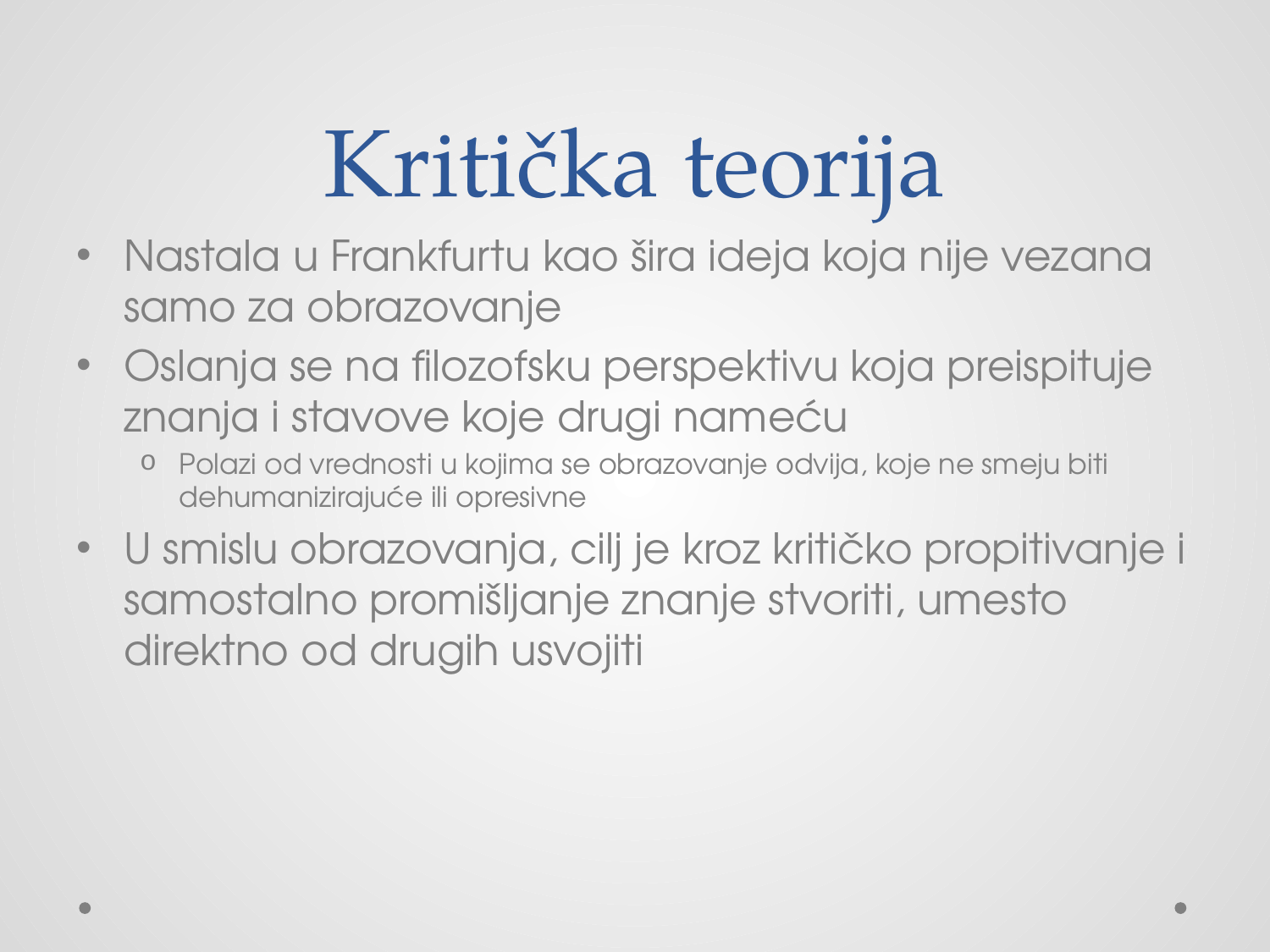

# Kritička teorija
Nastala u Frankfurtu kao šira ideja koja nije vezana samo za obrazovanje
Oslanja se na filozofsku perspektivu koja preispituje znanja i stavove koje drugi nameću
Polazi od vrednosti u kojima se obrazovanje odvija, koje ne smeju biti dehumanizirajuće ili opresivne
U smislu obrazovanja, cilj je kroz kritičko propitivanje i samostalno promišljanje znanje stvoriti, umesto direktno od drugih usvojiti